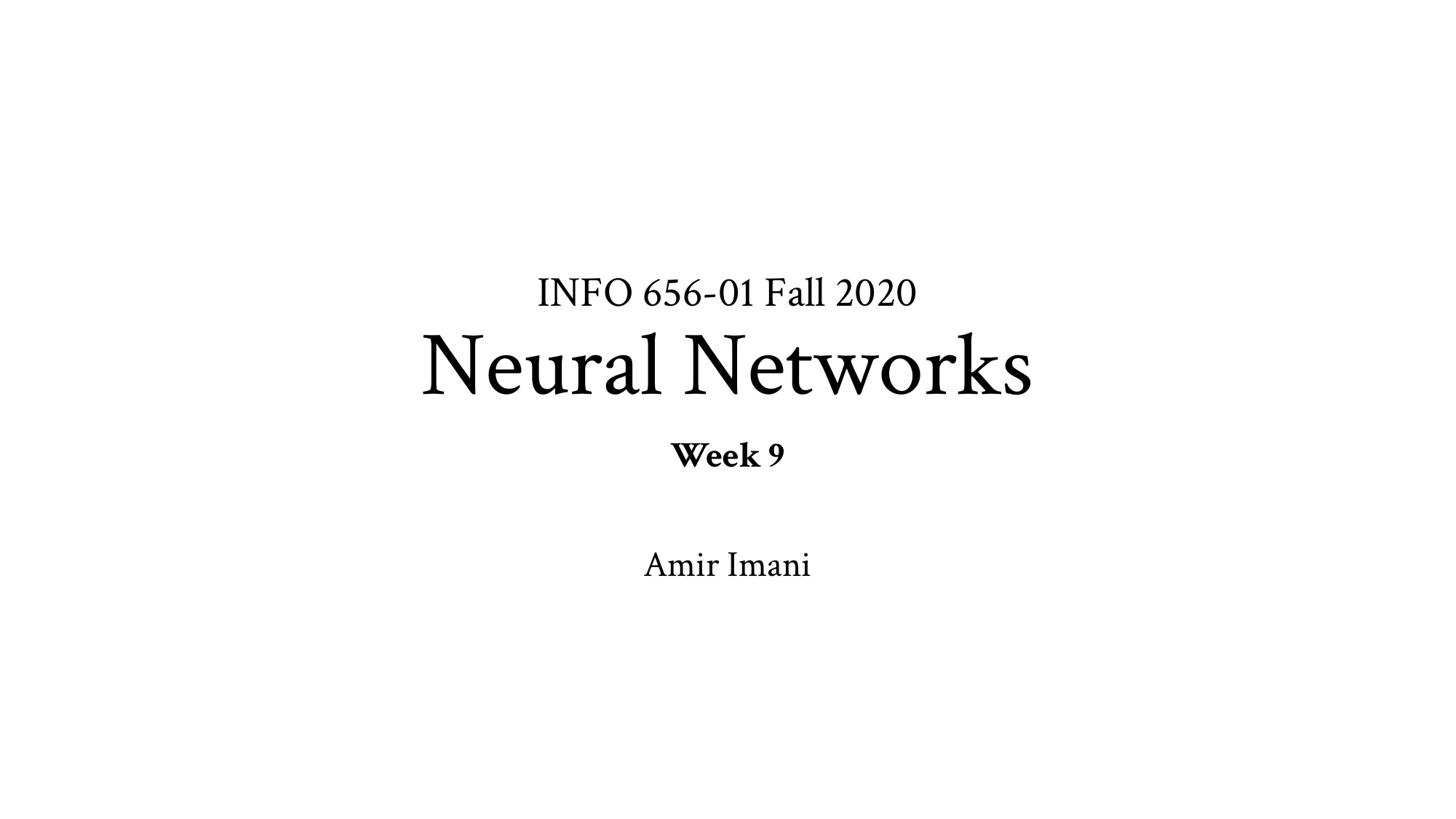

# INFO 656-01 Fall 2020 Neural Networks
Week 9

Amir Imani